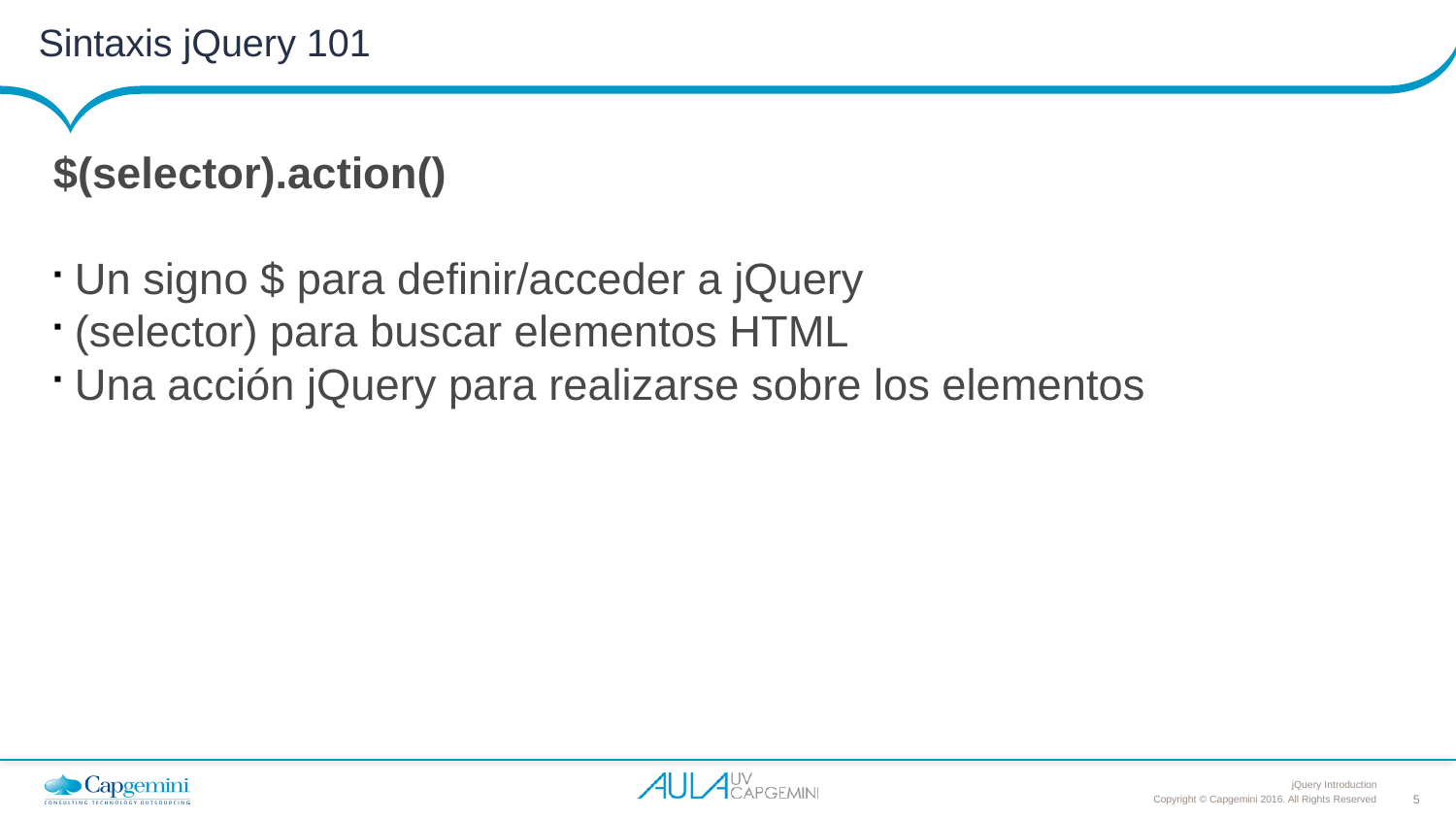

# Sintaxis jQuery 101
$(selector).action()

Un signo $ para definir/acceder a jQuery
(selector) para buscar elementos HTML
Una acción jQuery para realizarse sobre los elementos